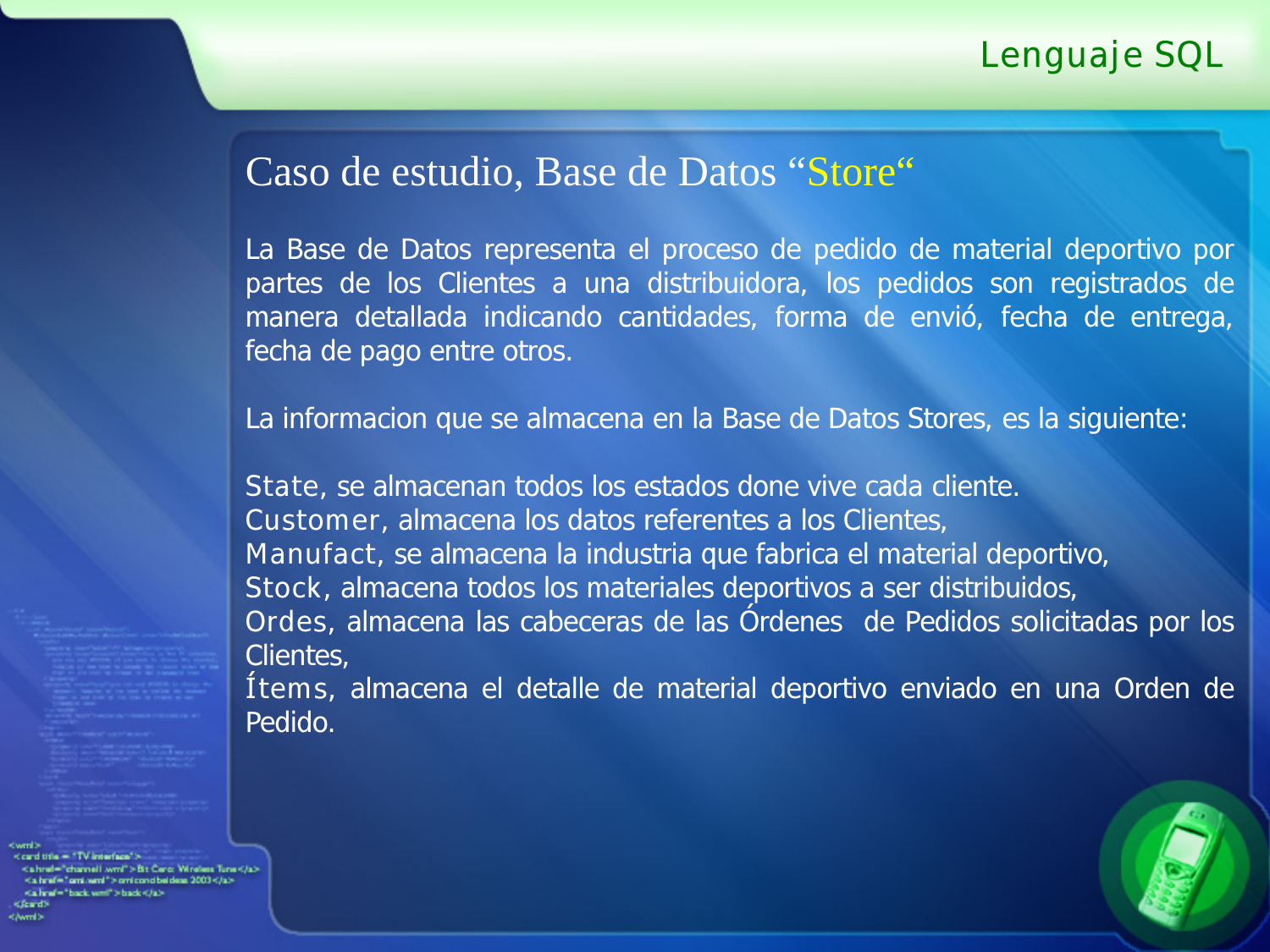

# Lenguaje SQL
Caso de estudio, Base de Datos “Store“
La Base de Datos representa el proceso de pedido de material deportivo por partes de los Clientes a una distribuidora, los pedidos son registrados de manera detallada indicando cantidades, forma de envió, fecha de entrega, fecha de pago entre otros.

La informacion que se almacena en la Base de Datos Stores, es la siguiente:

State, se almacenan todos los estados done vive cada cliente.
Customer, almacena los datos referentes a los Clientes,
Manufact, se almacena la industria que fabrica el material deportivo,
Stock, almacena todos los materiales deportivos a ser distribuidos,
Ordes, almacena las cabeceras de las Órdenes  de Pedidos solicitadas por los Clientes,
Ítems, almacena el detalle de material deportivo enviado en una Orden de Pedido.